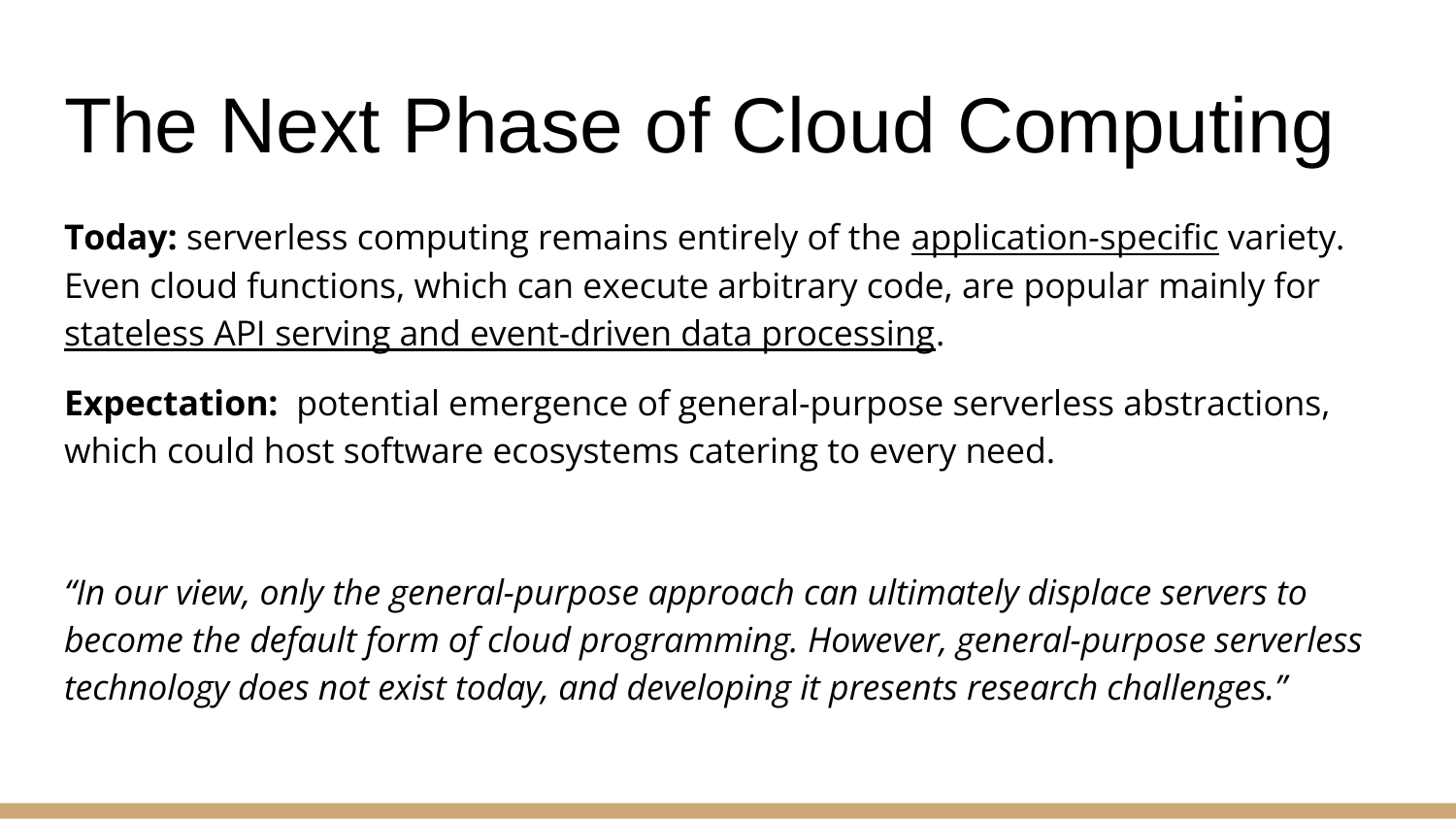

# The Next Phase of Cloud Computing
Today: serverless computing remains entirely of the application-specific variety. Even cloud functions, which can execute arbitrary code, are popular mainly for stateless API serving and event-driven data processing.
Expectation:  potential emergence of general-purpose serverless abstractions, which could host software ecosystems catering to every need.

“In our view, only the general-purpose approach can ultimately displace servers to become the default form of cloud programming. However, general-purpose serverless technology does not exist today, and developing it presents research challenges.”